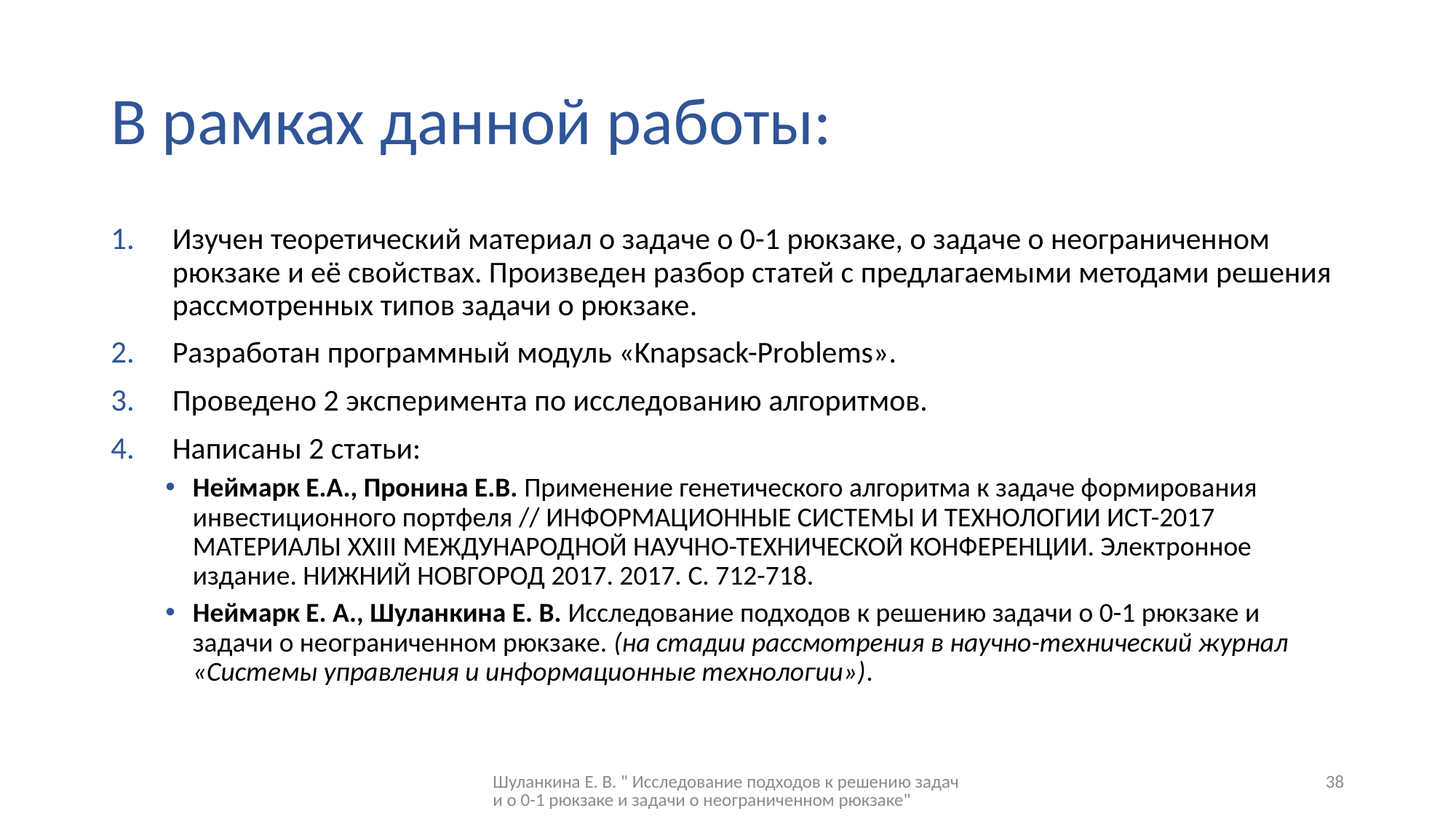

# В рамках данной работы:
Изучен теоретический материал о задаче о 0-1 рюкзаке, о задаче о неограниченном рюкзаке и её свойствах. Произведен разбор статей с предлагаемыми методами решения рассмотренных типов задачи о рюкзаке.
Разработан программный модуль «Knapsack-Problems».
Проведено 2 эксперимента по исследованию алгоритмов.
Написаны 2 статьи:
Неймарк Е.А., Пронина Е.В. Применение генетического алгоритма к задаче формирования инвестиционного портфеля // ИНФОРМАЦИОННЫЕ СИСТЕМЫ И ТЕХНОЛОГИИ ИСТ-2017 МАТЕРИАЛЫ XXIII МЕЖДУНАРОДНОЙ НАУЧНО-ТЕХНИЧЕСКОЙ КОНФЕРЕНЦИИ. Электронное издание. НИЖНИЙ НОВГОРОД 2017. 2017. С. 712-718.
Неймарк Е. А., Шуланкина Е. В. Исследование подходов к решению задачи о 0-1 рюкзаке и задачи о неограниченном рюкзаке. (на стадии рассмотрения в научно-технический журнал «Системы управления и информационные технологии»).

Шуланкина Е. В. " Исследование подходов к решению задачи о 0-1 рюкзаке и задачи о неограниченном рюкзаке"
38